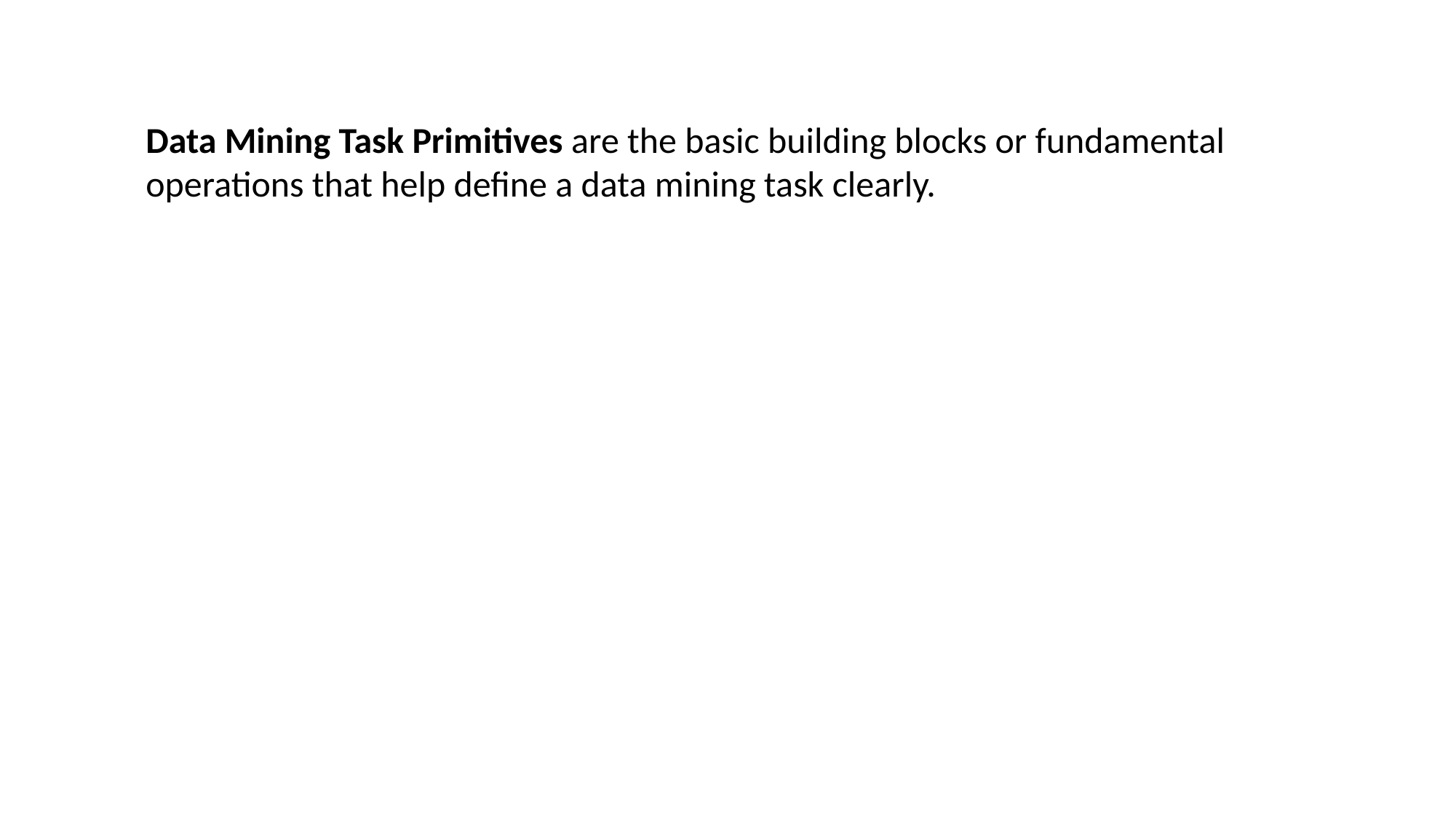

Data Mining Task Primitives are the basic building blocks or fundamental operations that help define a data mining task clearly.